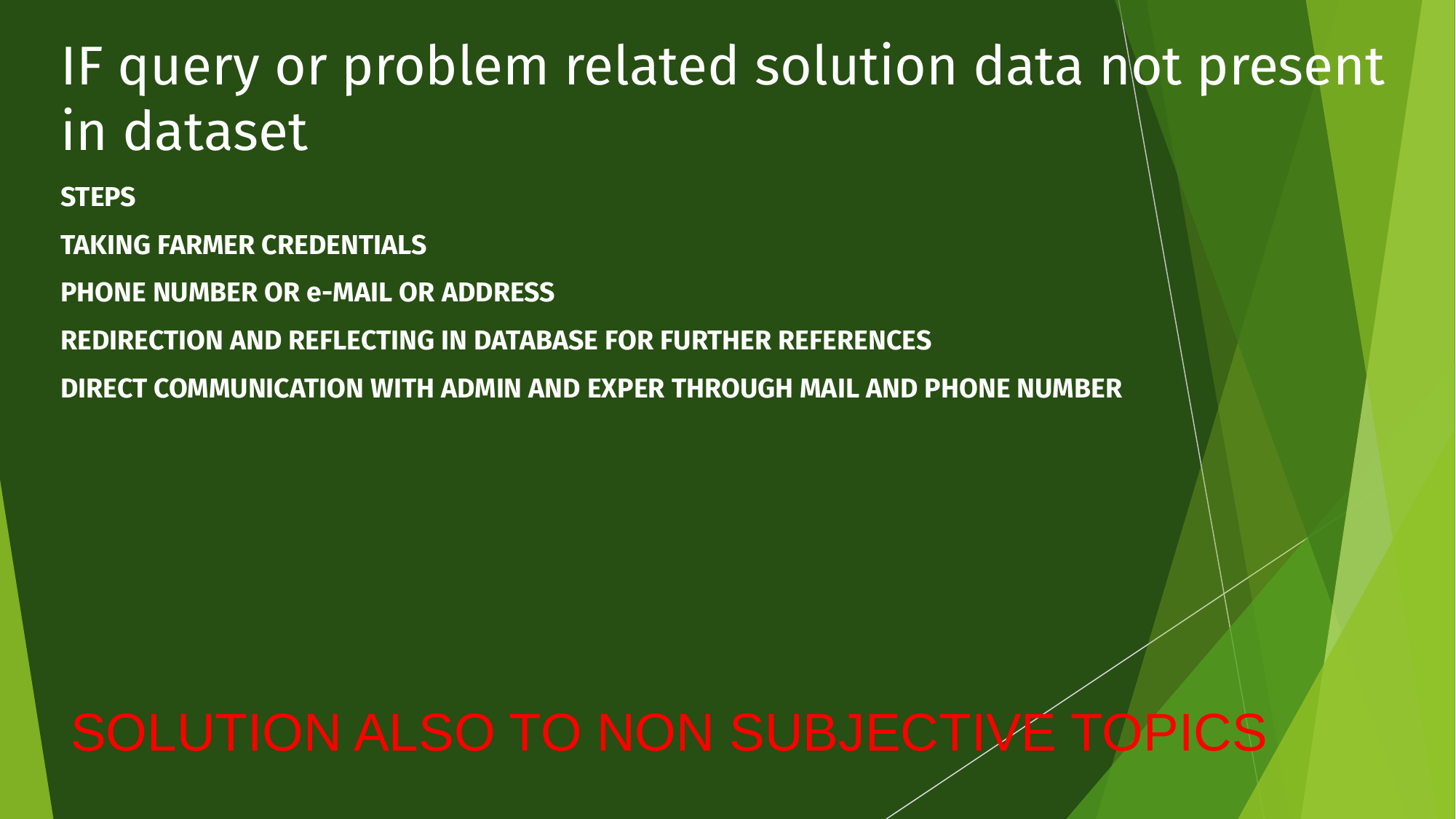

# IF query or problem related solution data not present in dataset
STEPS
TAKING FARMER CREDENTIALS
PHONE NUMBER OR e-MAIL OR ADDRESS
REDIRECTION AND REFLECTING IN DATABASE FOR FURTHER REFERENCES
DIRECT COMMUNICATION WITH ADMIN AND EXPER THROUGH MAIL AND PHONE NUMBER

SOLUTION ALSO TO NON SUBJECTIVE TOPICS